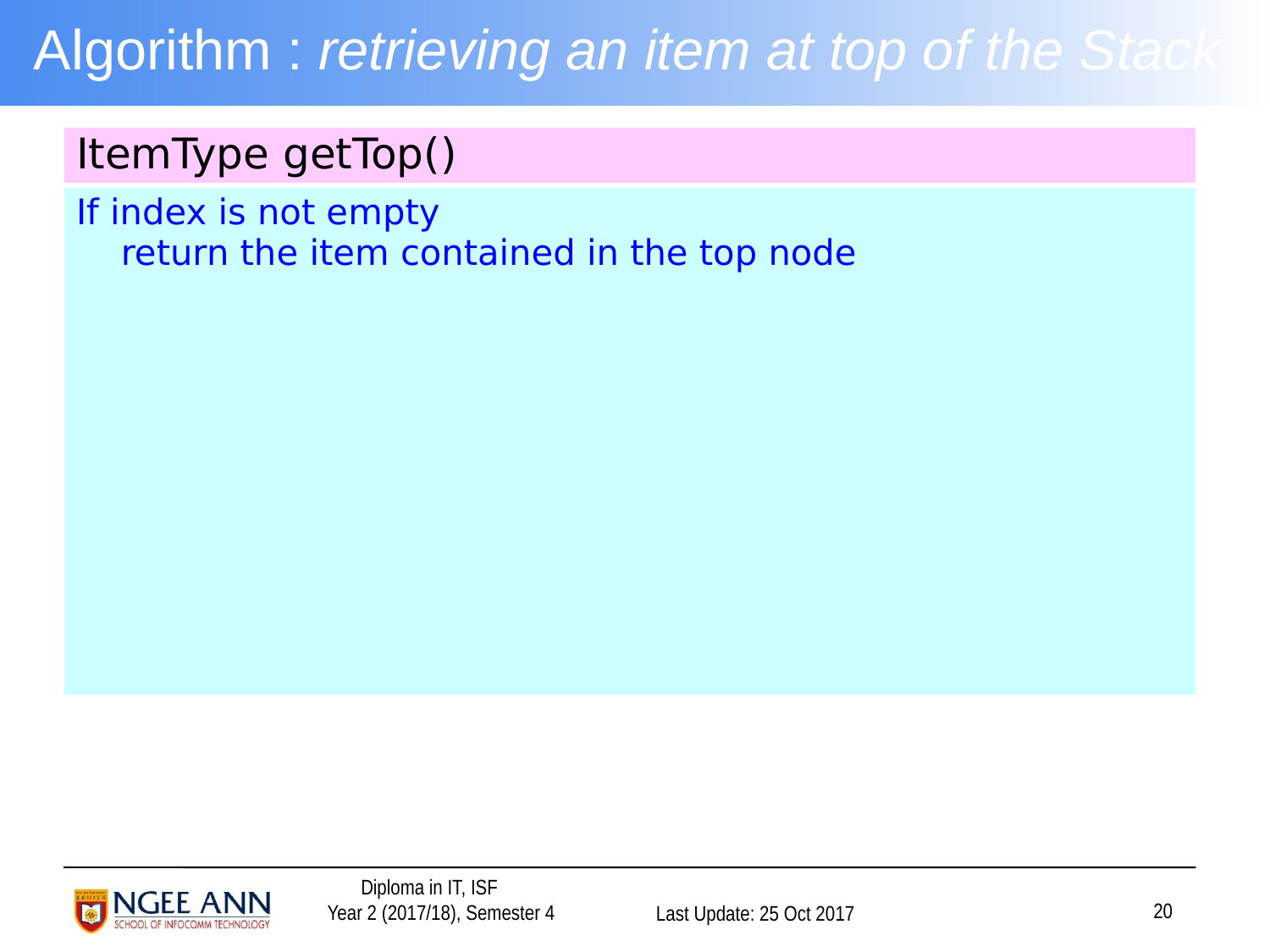

# Algorithm : retrieving an item at top of the Stack
| ItemType getTop() |
| --- |
| If index is not empty return the item contained in the top node |